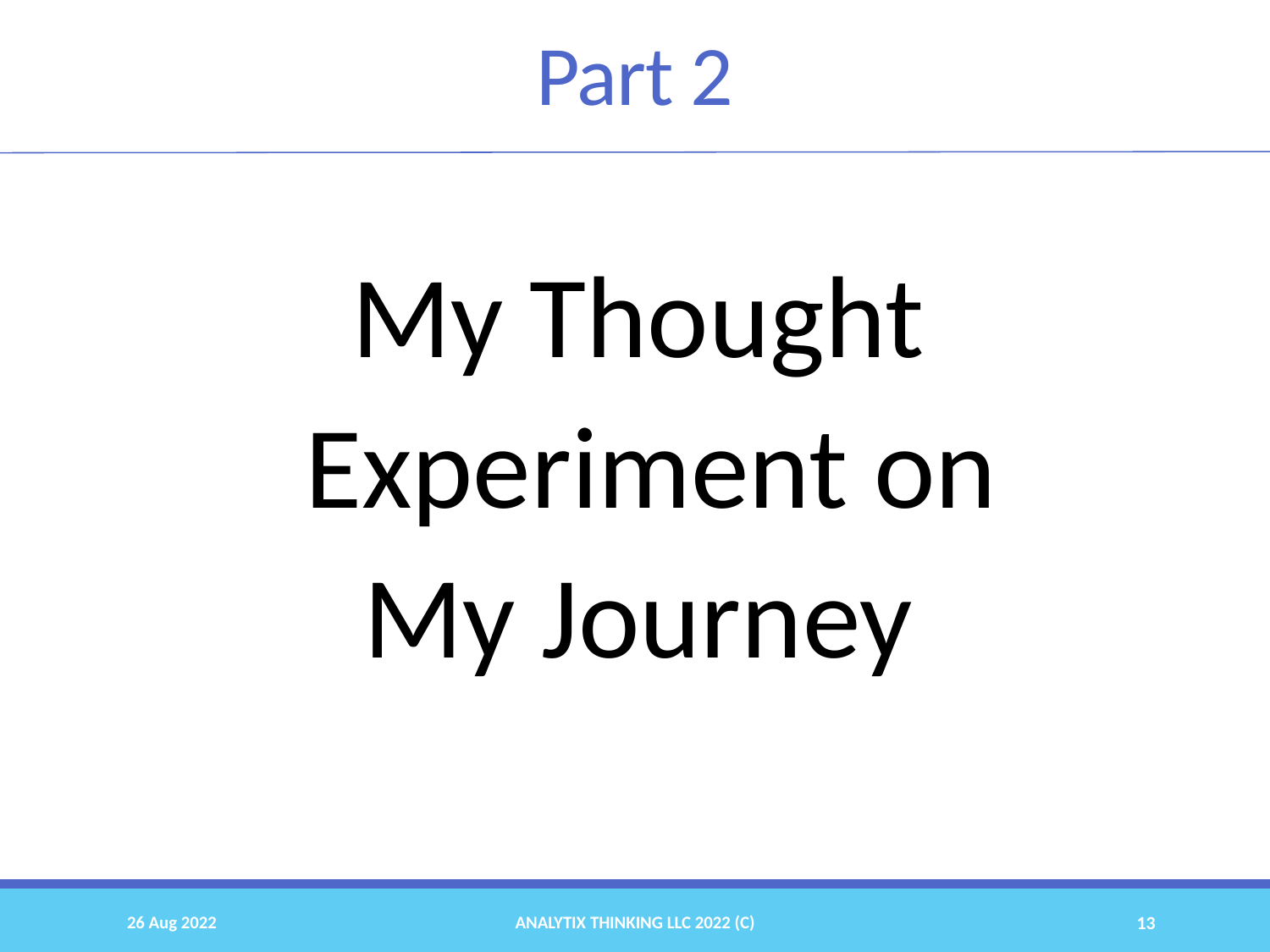

# Part 2
My Thought
 Experiment on
My Journey

26 Aug 2022
Analytix Thinking LLC 2022 (C)
13